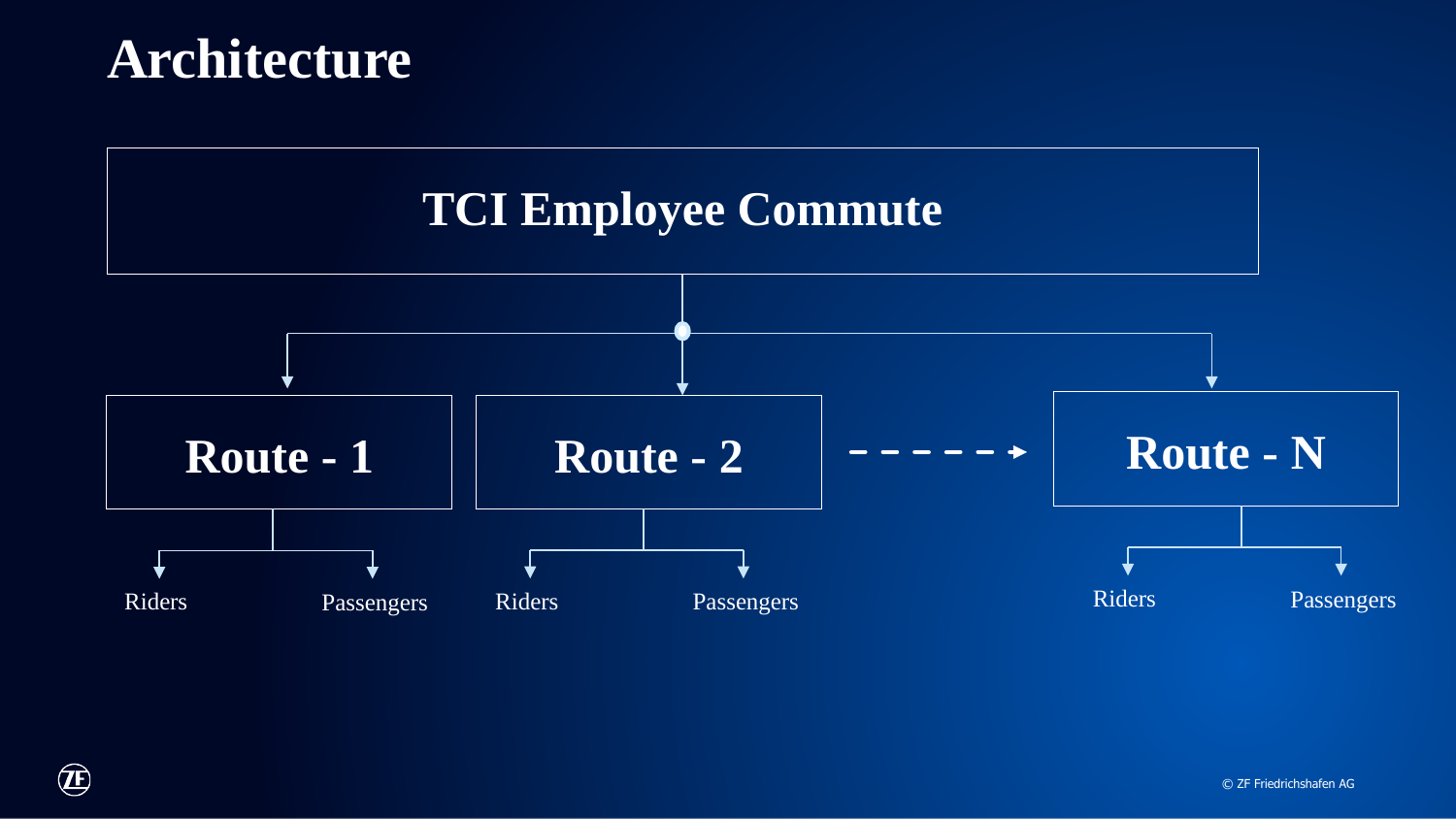

Architecture
# TCI Employee Commute

Route - N
Route - 1
Route - 2
Riders
Passengers
Riders
Passengers
Riders
Passengers
4